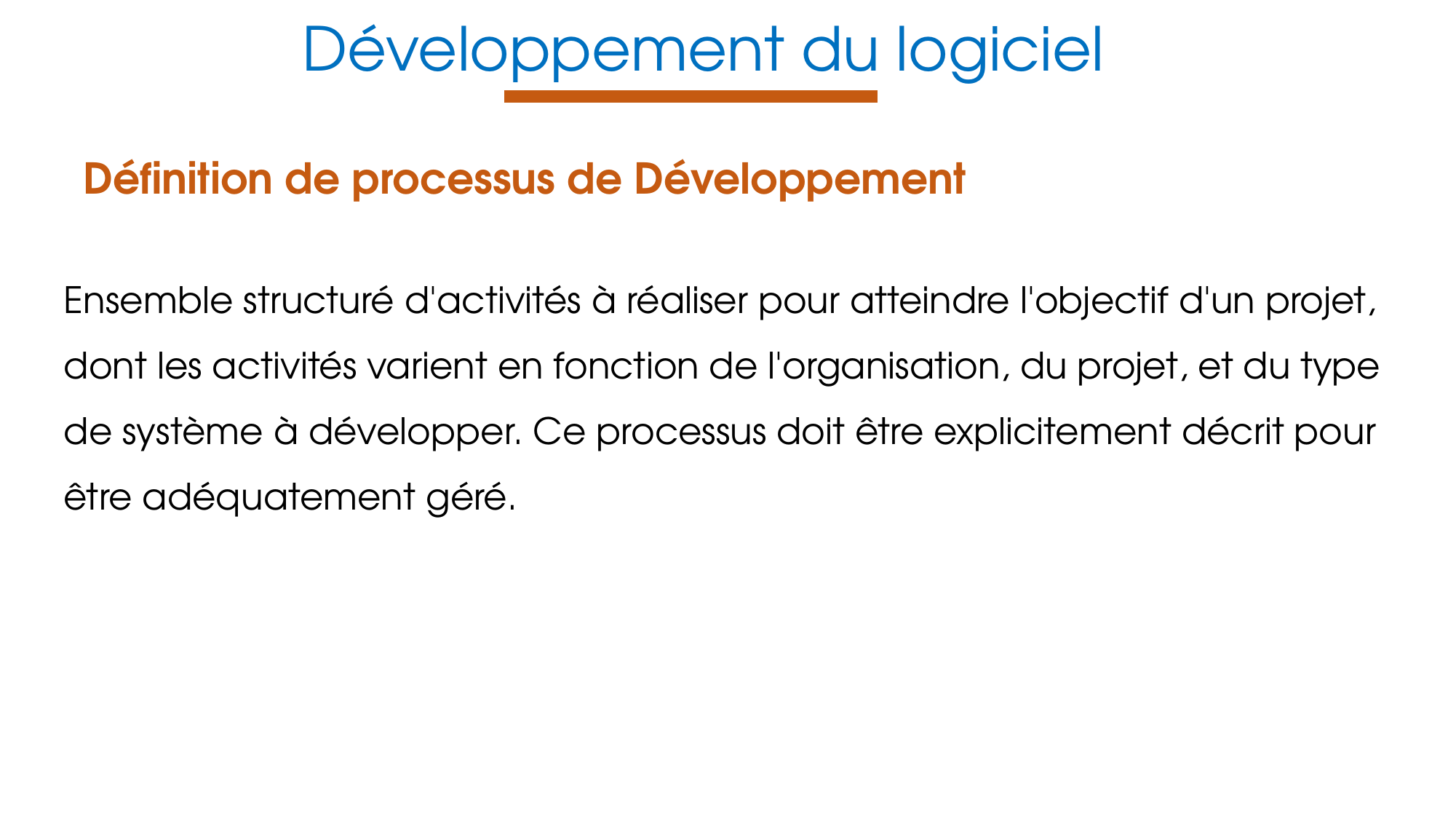

Développement du logiciel
Définition de processus de Développement
Ensemble structuré d'activités à réaliser pour atteindre l'objectif d'un projet, dont les activités varient en fonction de l'organisation, du projet, et du type de système à développer. Ce processus doit être explicitement décrit pour être adéquatement géré.